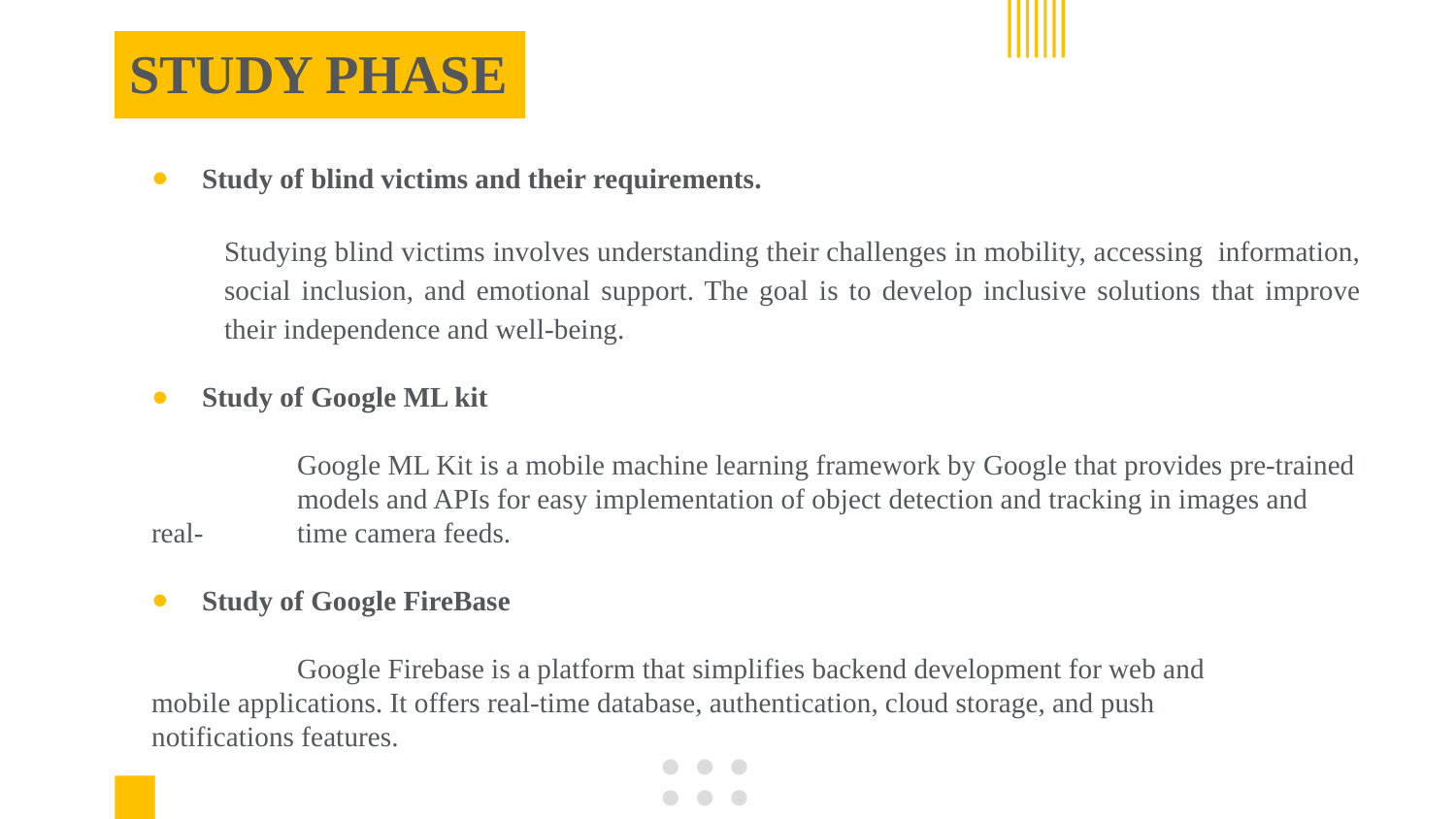

# STUDY PHASE
Study of blind victims and their requirements.

Studying blind victims involves understanding their challenges in mobility, accessing  information, social inclusion, and emotional support. The goal is to develop inclusive solutions that improve their independence and well-being.

Study of Google ML kit

	Google ML Kit is a mobile machine learning framework by Google that provides pre-trained 	models and APIs for easy implementation of object detection and tracking in images and real-	time camera feeds.

Study of Google FireBase

	Google Firebase is a platform that simplifies backend development for web and 	mobile applications. It offers real-time database, authentication, cloud storage, and push 	notifications features.

28